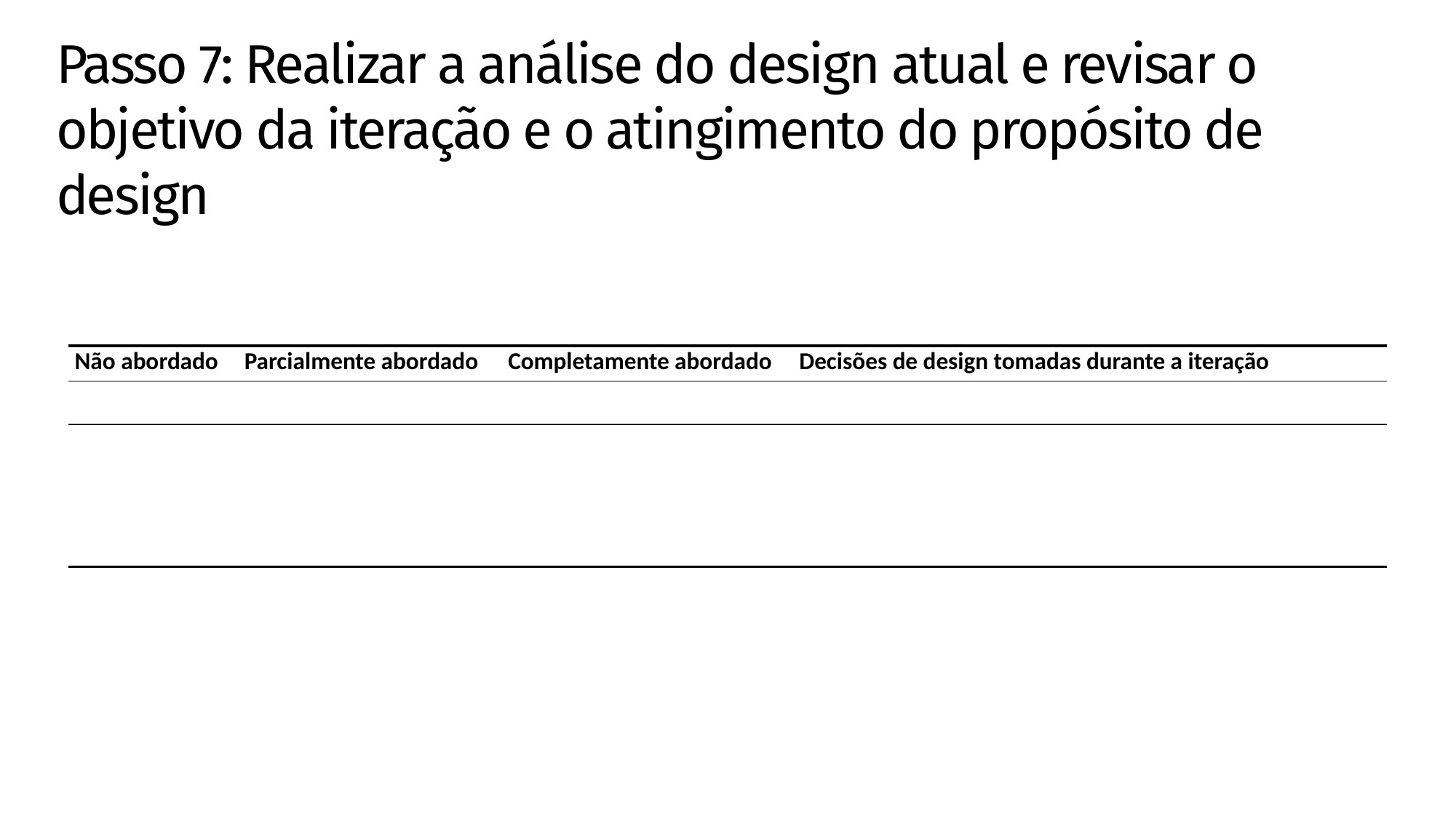

# Passo 7: Realizar a análise do design atual e revisar o objetivo da iteração e o atingimento do propósito de design
| Não abordado | Parcialmente abordado | Completamente abordado | Decisões de design tomadas durante a iteração |
| --- | --- | --- | --- |
|  |  |  |  |
|  |  |  |  |
|  |  |  |  |
|  |  |  |  |